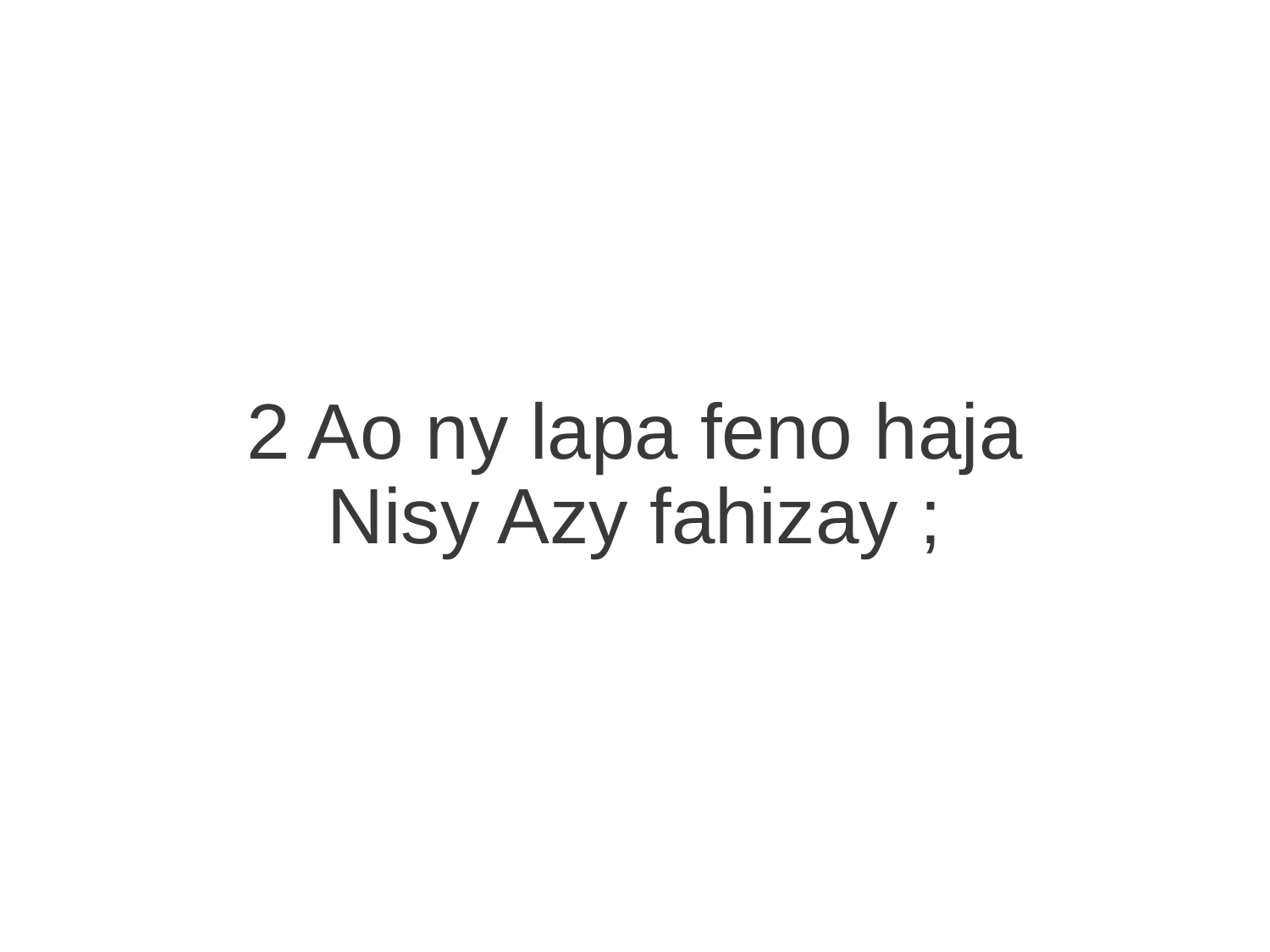

2 Ao ny lapa feno haja
Nisy Azy fahizay ;